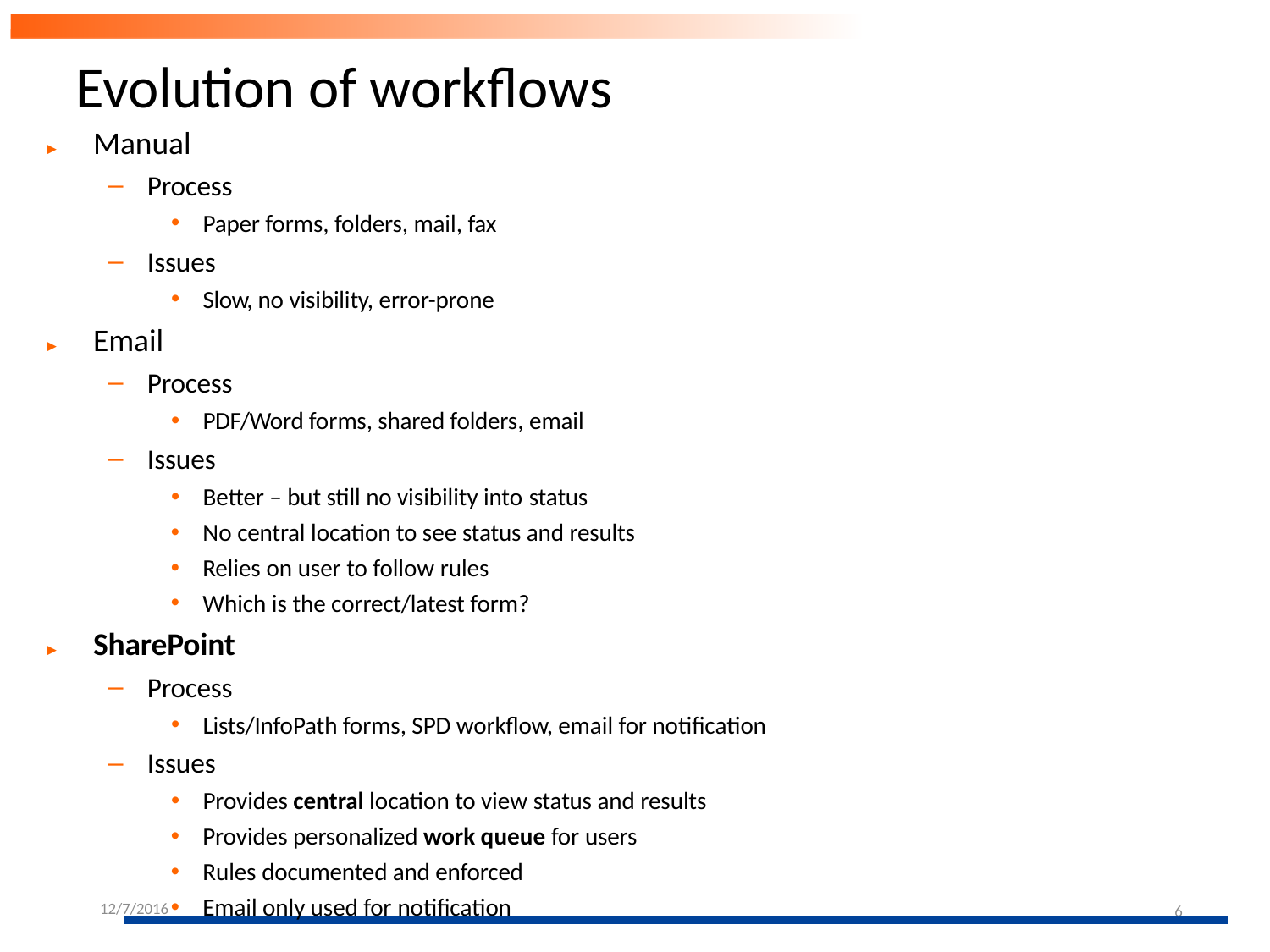

# Evolution of workflows

►	Manual
Process
Paper forms, folders, mail, fax
Issues
Slow, no visibility, error-prone
►	Email
Process
PDF/Word forms, shared folders, email
Issues
Better – but still no visibility into status
No central location to see status and results
Relies on user to follow rules
Which is the correct/latest form?
►	SharePoint
Process
Lists/InfoPath forms, SPD workflow, email for notification
Issues
Provides central location to view status and results
Provides personalized work queue for users
Rules documented and enforced
Email only used for notification
12/7/2016
@tesfayegari
6